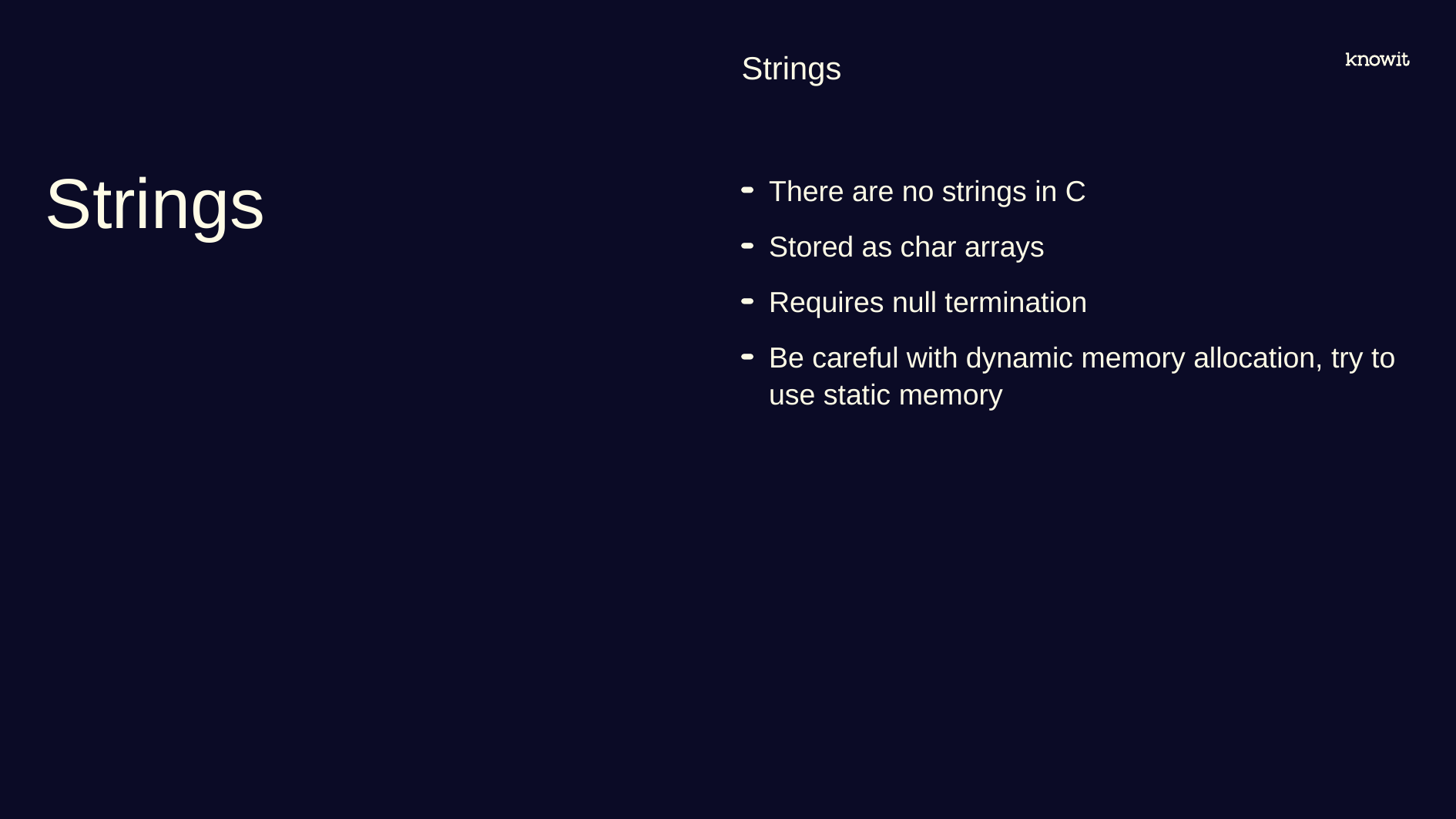

Strings
# Strings
There are no strings in C
Stored as char arrays
Requires null termination
Be careful with dynamic memory allocation, try to use static memory